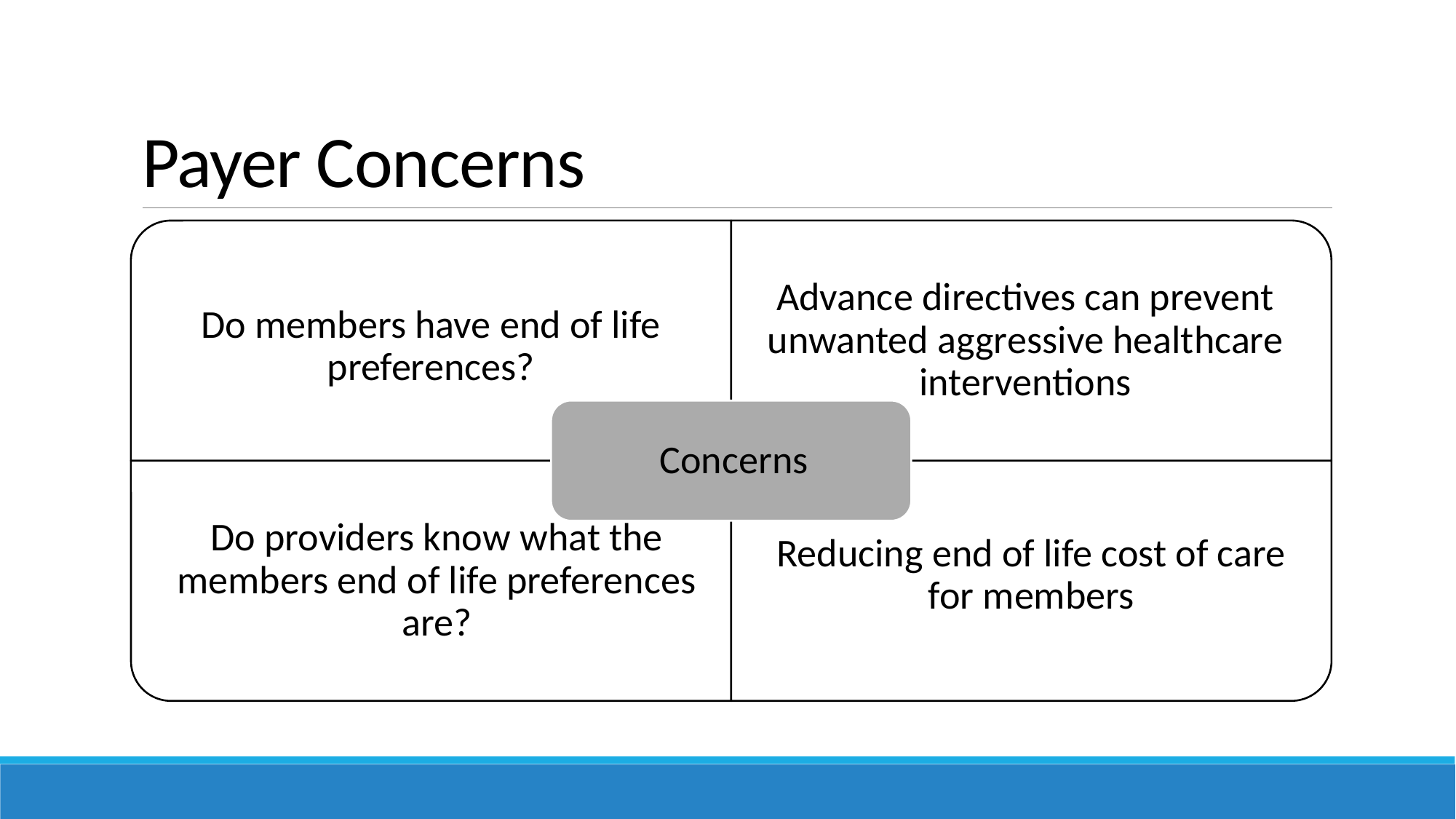

# Payer Concerns
Do members have end of life preferences?
Advance directives can prevent unwanted aggressive healthcare interventions
Do providers know what the members end of life preferences are?
Reducing end of life cost of care for members
Concerns